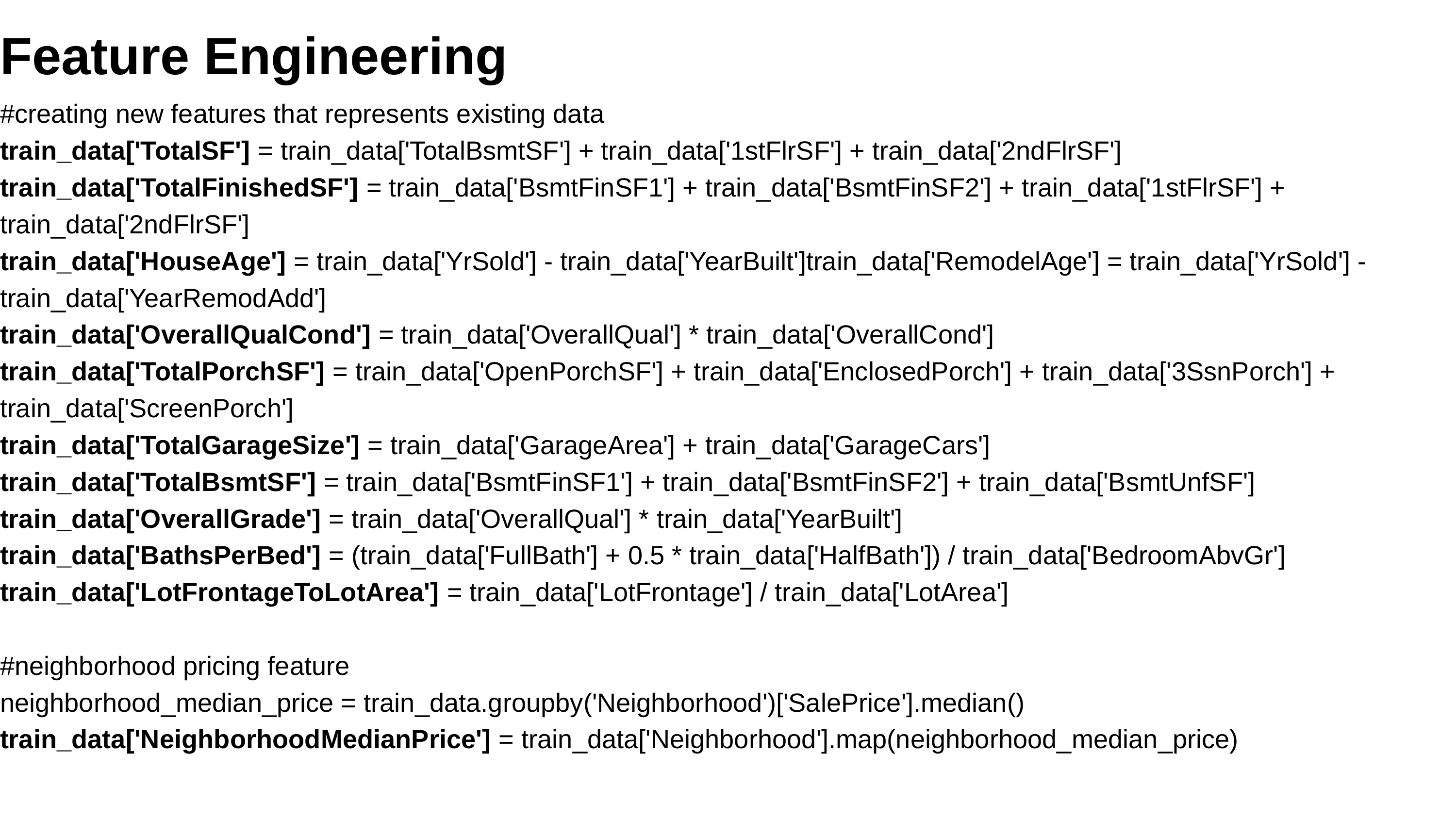

Feature Engineering
#creating new features that represents existing data
train_data['TotalSF'] = train_data['TotalBsmtSF'] + train_data['1stFlrSF'] + train_data['2ndFlrSF']
train_data['TotalFinishedSF'] = train_data['BsmtFinSF1'] + train_data['BsmtFinSF2'] + train_data['1stFlrSF'] + train_data['2ndFlrSF']
train_data['HouseAge'] = train_data['YrSold'] - train_data['YearBuilt']train_data['RemodelAge'] = train_data['YrSold'] - train_data['YearRemodAdd']
train_data['OverallQualCond'] = train_data['OverallQual'] * train_data['OverallCond']
train_data['TotalPorchSF'] = train_data['OpenPorchSF'] + train_data['EnclosedPorch'] + train_data['3SsnPorch'] + train_data['ScreenPorch']
train_data['TotalGarageSize'] = train_data['GarageArea'] + train_data['GarageCars']
train_data['TotalBsmtSF'] = train_data['BsmtFinSF1'] + train_data['BsmtFinSF2'] + train_data['BsmtUnfSF']
train_data['OverallGrade'] = train_data['OverallQual'] * train_data['YearBuilt']
train_data['BathsPerBed'] = (train_data['FullBath'] + 0.5 * train_data['HalfBath']) / train_data['BedroomAbvGr']
train_data['LotFrontageToLotArea'] = train_data['LotFrontage'] / train_data['LotArea']

#neighborhood pricing feature
neighborhood_median_price = train_data.groupby('Neighborhood')['SalePrice'].median()
train_data['NeighborhoodMedianPrice'] = train_data['Neighborhood'].map(neighborhood_median_price)